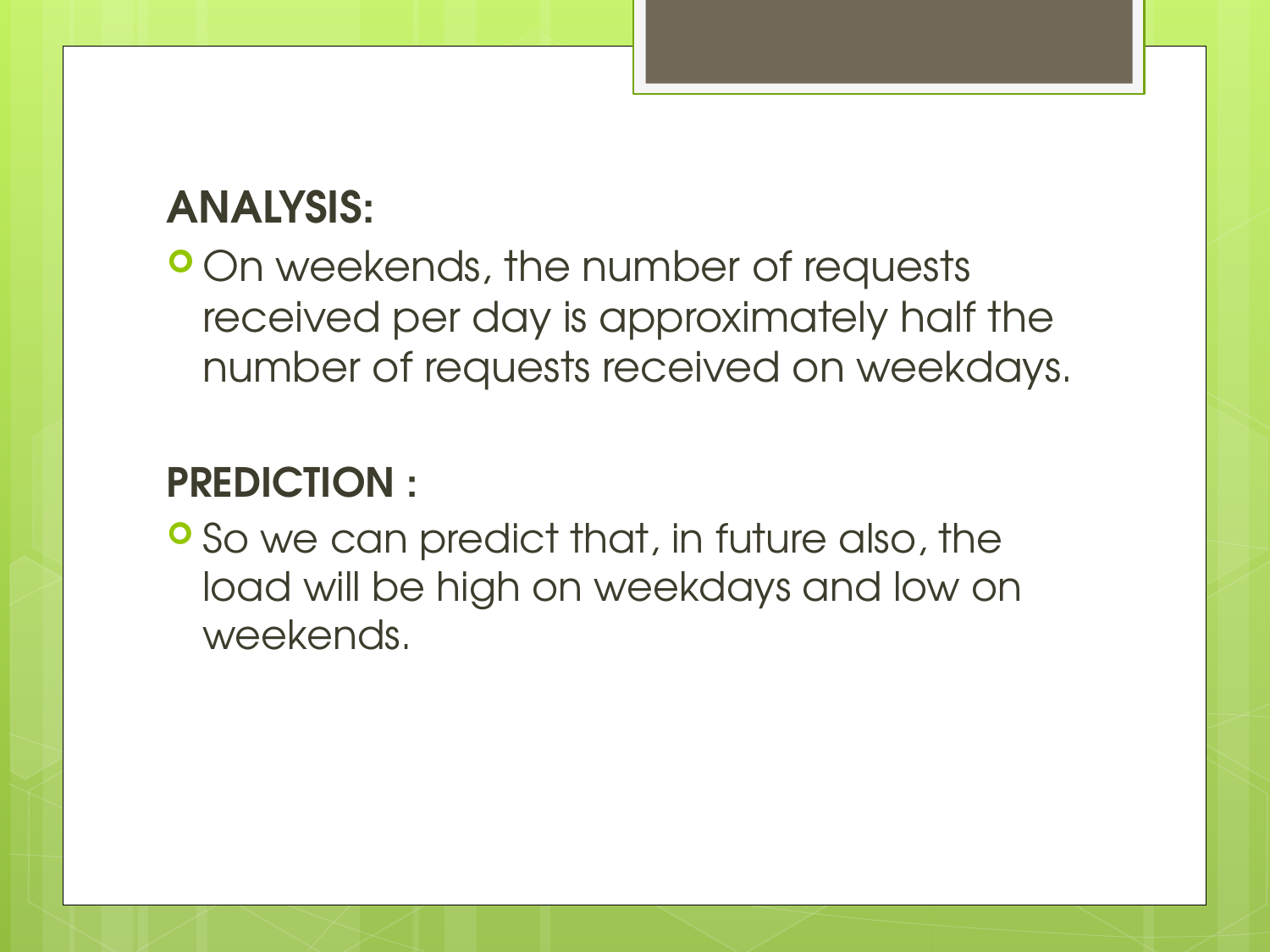

ANALYSIS:
On weekends, the number of requests received per day is approximately half the number of requests received on weekdays.

PREDICTION :
So we can predict that, in future also, the load will be high on weekdays and low on weekends.